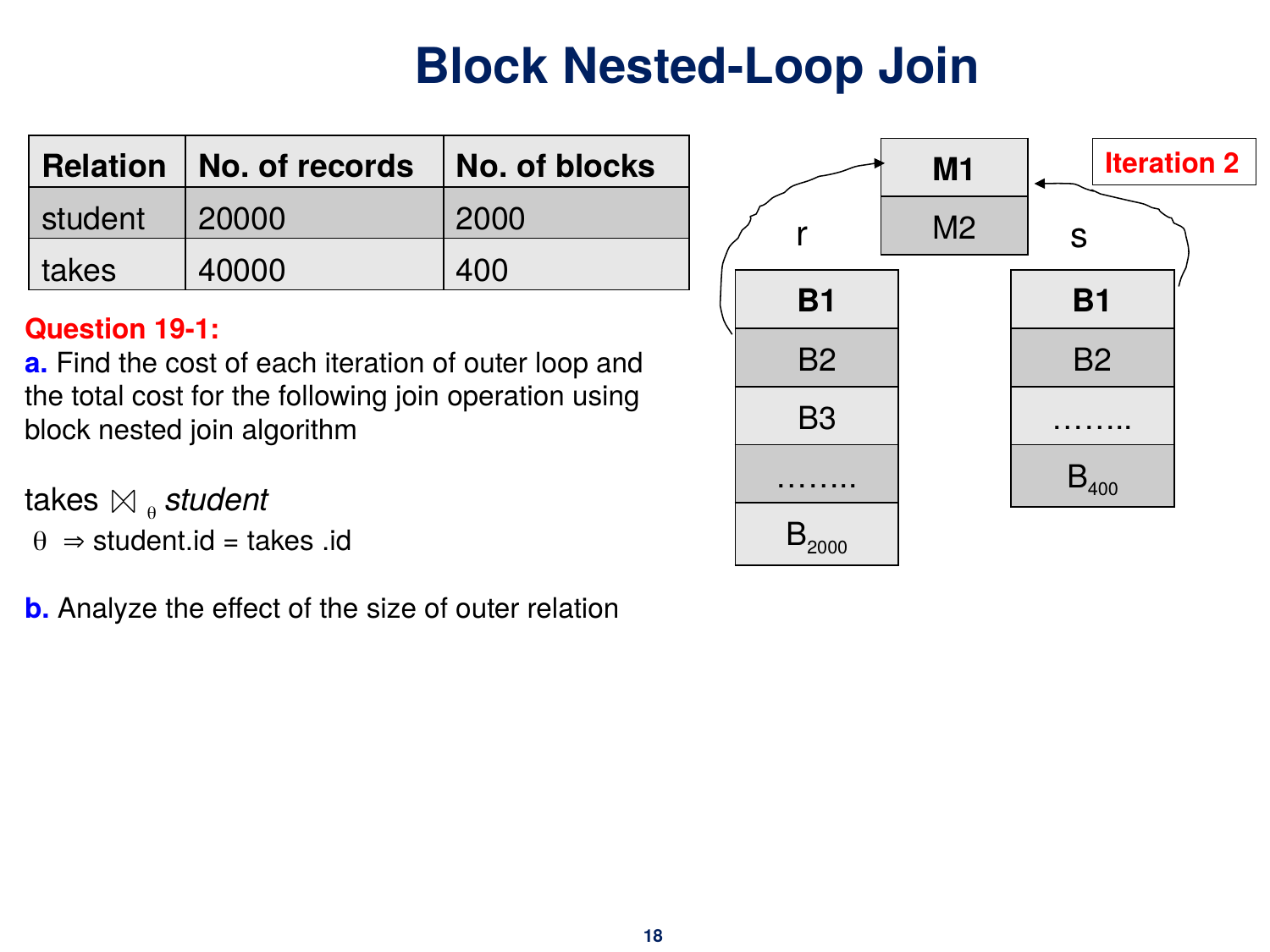

# Block Nested-Loop Join
| Relation | No. of records | No. of blocks |
| --- | --- | --- |
| student | 20000 | 2000 |
| takes | 40000 | 400 |
| M1 |
| --- |
| M2 |
Iteration 2

r
s
| B1 |
| --- |
| B2 |
| B3 |
| …….. |
| B2000 |
| B1 |
| --- |
| B2 |
| …….. |
| B400 |
Question 19-1:
a. Find the cost of each iteration of outer loop and the total cost for the following join operation using block nested join algorithm

takes ⨝ θ student
 θ  ⇒ student.id = takes .id

b. Analyze the effect of the size of outer relation